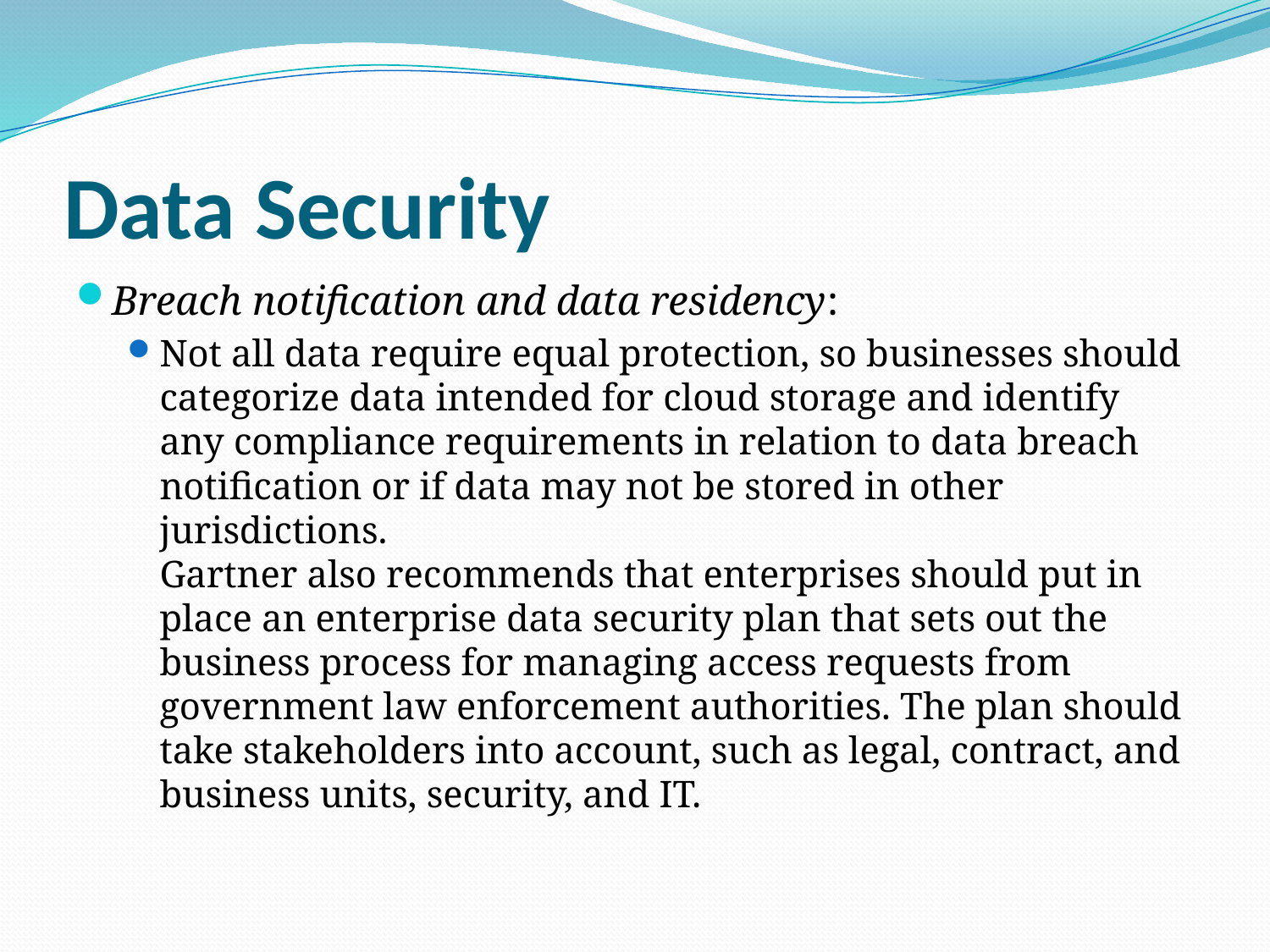

# Data Security
Breach notification and data residency:
Not all data require equal protection, so businesses should categorize data intended for cloud storage and identify
any compliance requirements in relation to data breach notification or if data may not be stored in other jurisdictions.
Gartner also recommends that enterprises should put in place an enterprise data security plan that sets out the business process for managing access requests from government law enforcement authorities. The plan should take stakeholders into account, such as legal, contract, and business units, security, and IT.